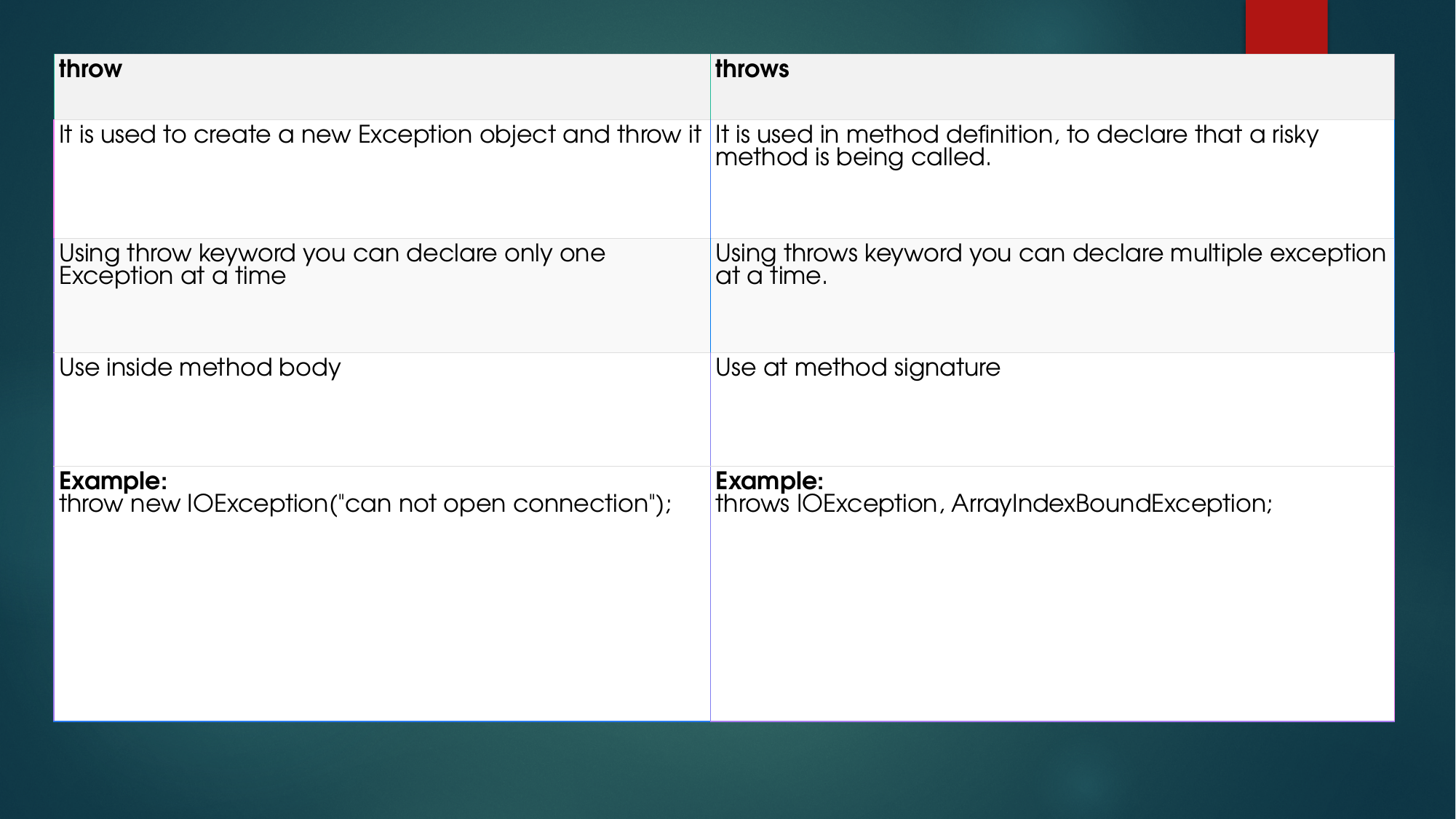

| throw | throws |
| --- | --- |
| It is used to create a new Exception object and throw it | It is used in method definition, to declare that a risky method is being called. |
| Using throw keyword you can declare only one Exception at a time | Using throws keyword you can declare multiple exception at a time. |
| Use inside method body | Use at method signature |
| Example: throw new IOException("can not open connection"); | Example: throws IOException, ArrayIndexBoundException; |
#